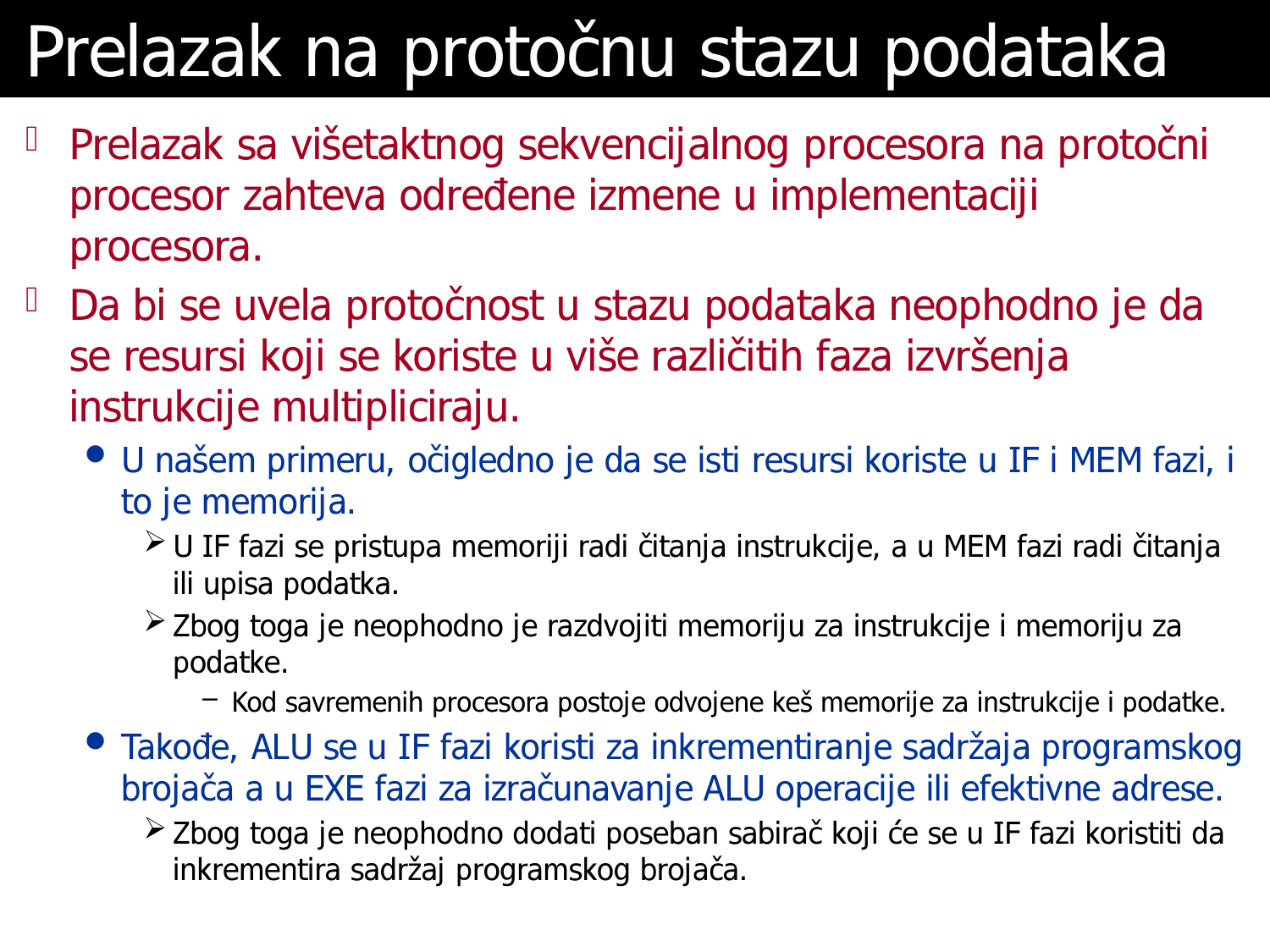

# Prelazak na protočnu stazu podataka
Prelazak sa višetaktnog sekvencijalnog procesora na protočni procesor zahteva određene izmene u implementaciji procesora.
Da bi se uvela protočnost u stazu podataka neophodno je da se resursi koji se koriste u više različitih faza izvršenja instrukcije multipliciraju.
U našem primeru, očigledno je da se isti resursi koriste u IF i MEM fazi, i to je memorija.
U IF fazi se pristupa memoriji radi čitanja instrukcije, a u MEM fazi radi čitanja ili upisa podatka.
Zbog toga je neophodno je razdvojiti memoriju za instrukcije i memoriju za podatke.
Kod savremenih procesora postoje odvojene keš memorije za instrukcije i podatke.
Takođe, ALU se u IF fazi koristi za inkrementiranje sadržaja programskog brojača a u EXE fazi za izračunavanje ALU operacije ili efektivne adrese.
Zbog toga je neophodno dodati poseban sabirač koji će se u IF fazi koristiti da inkrementira sadržaj programskog brojača.